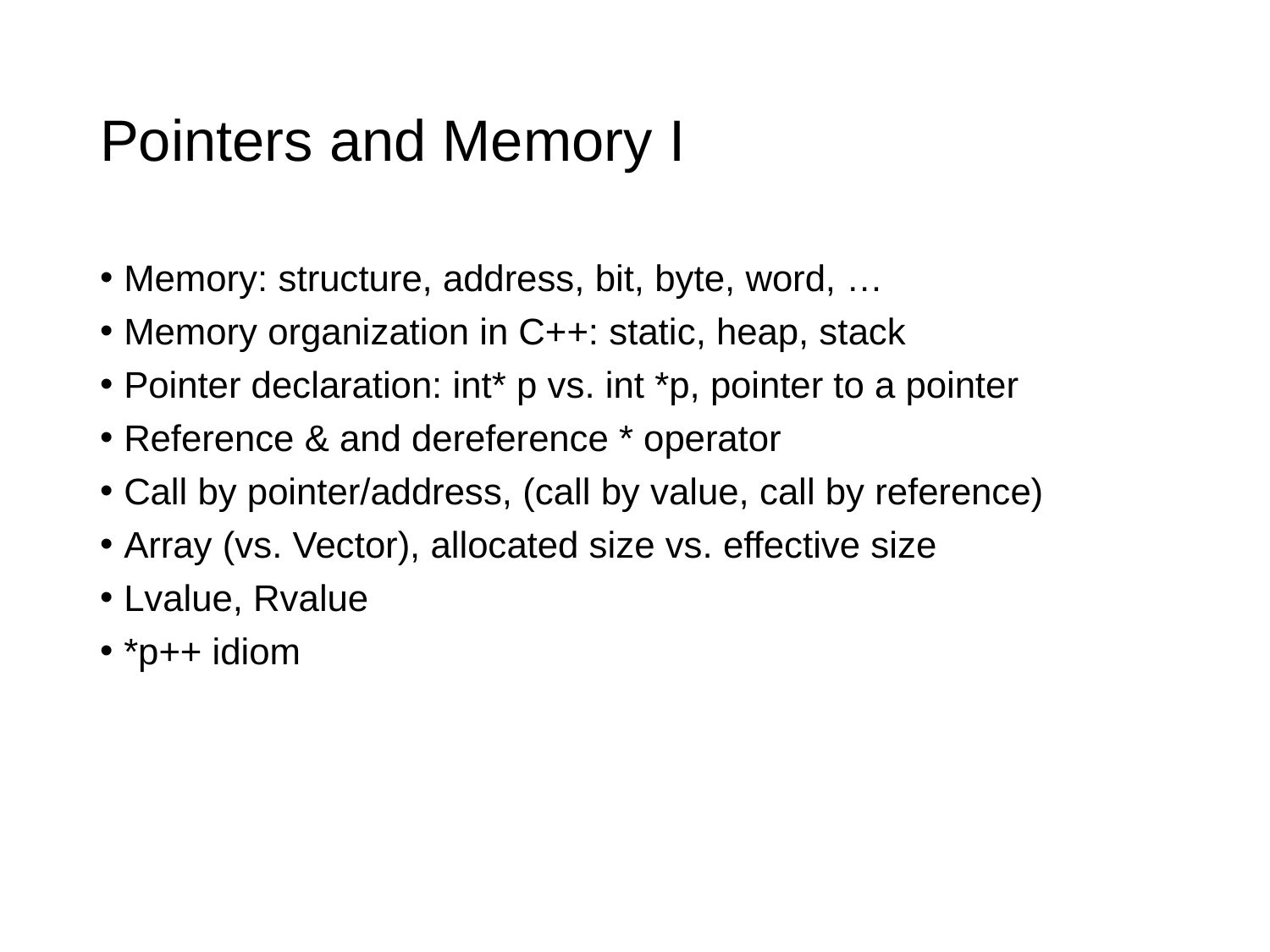

# Pointers and Memory I
Memory: structure, address, bit, byte, word, …
Memory organization in C++: static, heap, stack
Pointer declaration: int* p vs. int *p, pointer to a pointer
Reference & and dereference * operator
Call by pointer/address, (call by value, call by reference)
Array (vs. Vector), allocated size vs. effective size
Lvalue, Rvalue
*p++ idiom